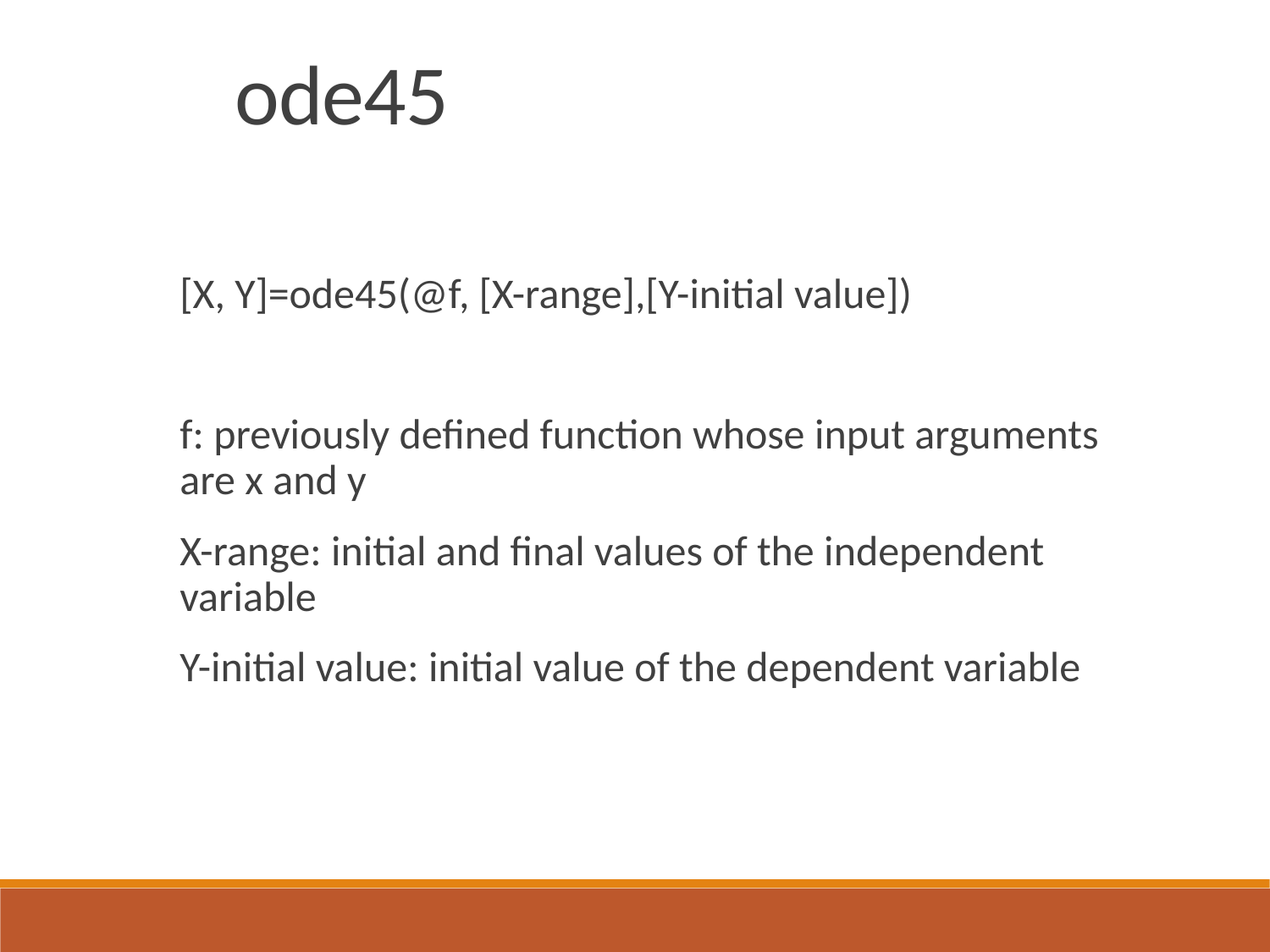

ode45
[X, Y]=ode45(@f, [X-range],[Y-initial value])

f: previously defined function whose input arguments are x and y
X-range: initial and final values of the independent variable
Y-initial value: initial value of the dependent variable